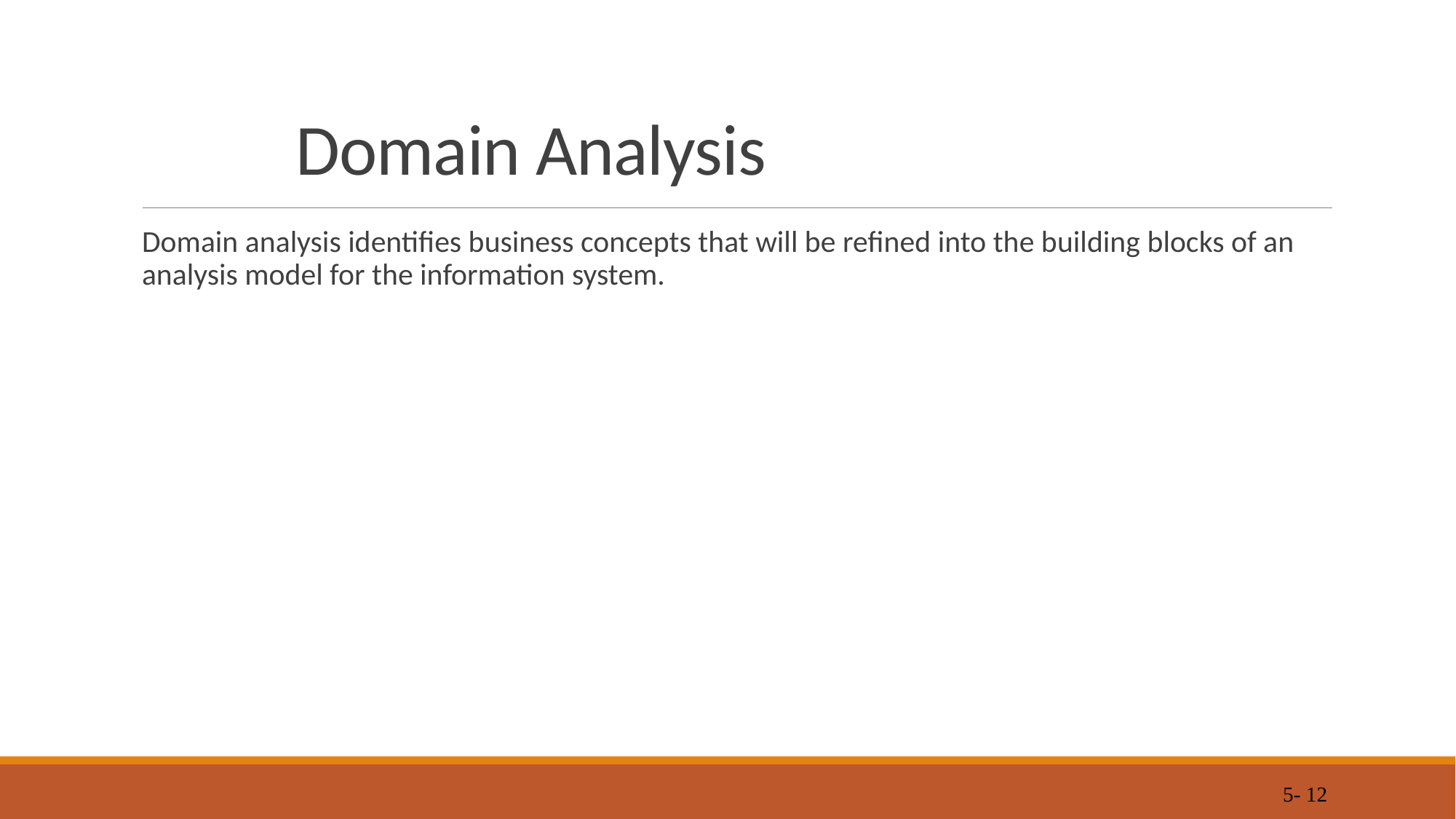

# Domain Analysis
Domain analysis identifies business concepts that will be refined into the building blocks of an analysis model for the information system.
5- 12